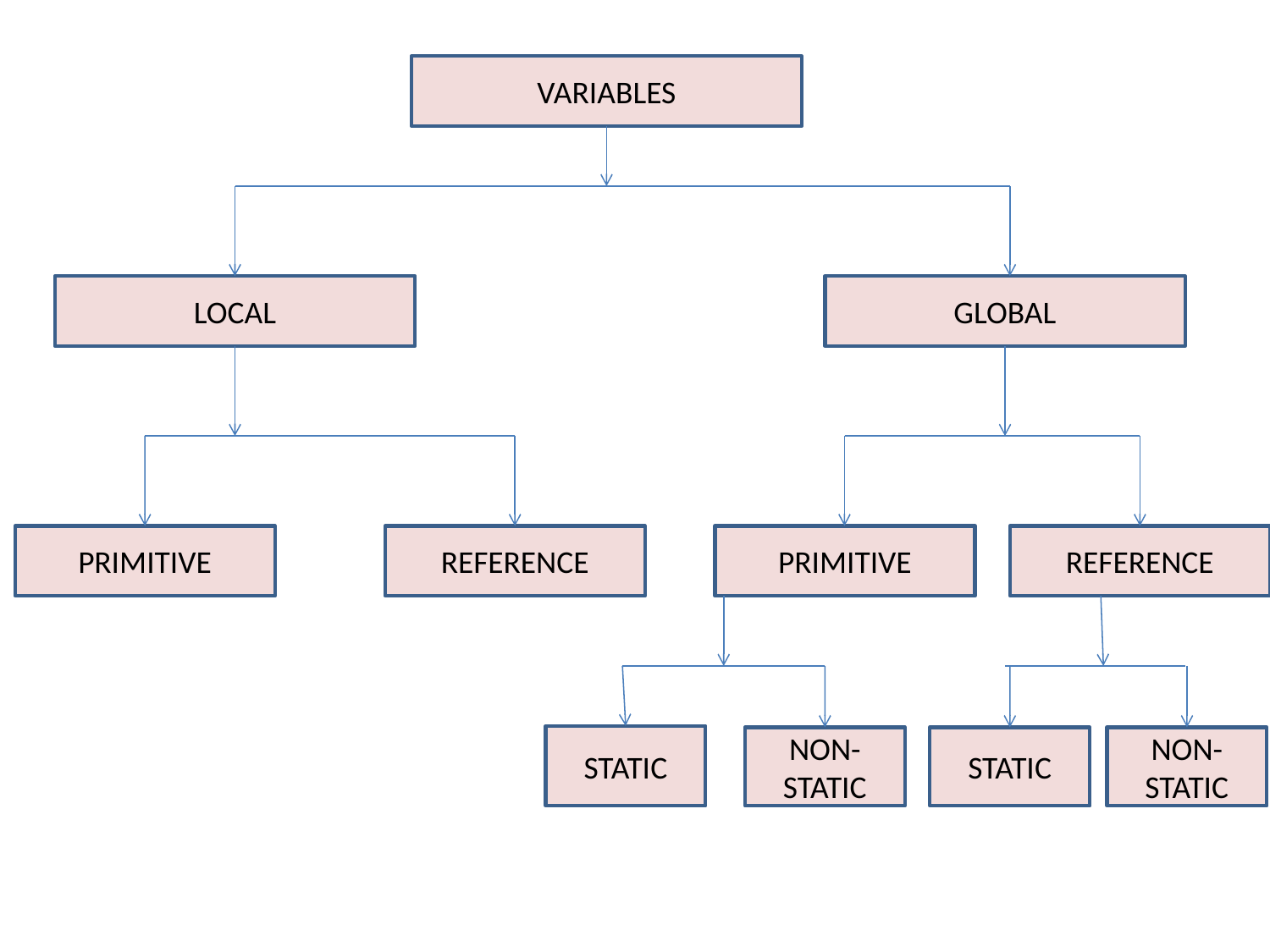

VARIABLES
LOCAL
GLOBAL
PRIMITIVE
REFERENCE
PRIMITIVE
REFERENCE
STATIC
NON-STATIC
STATIC
NON-STATIC